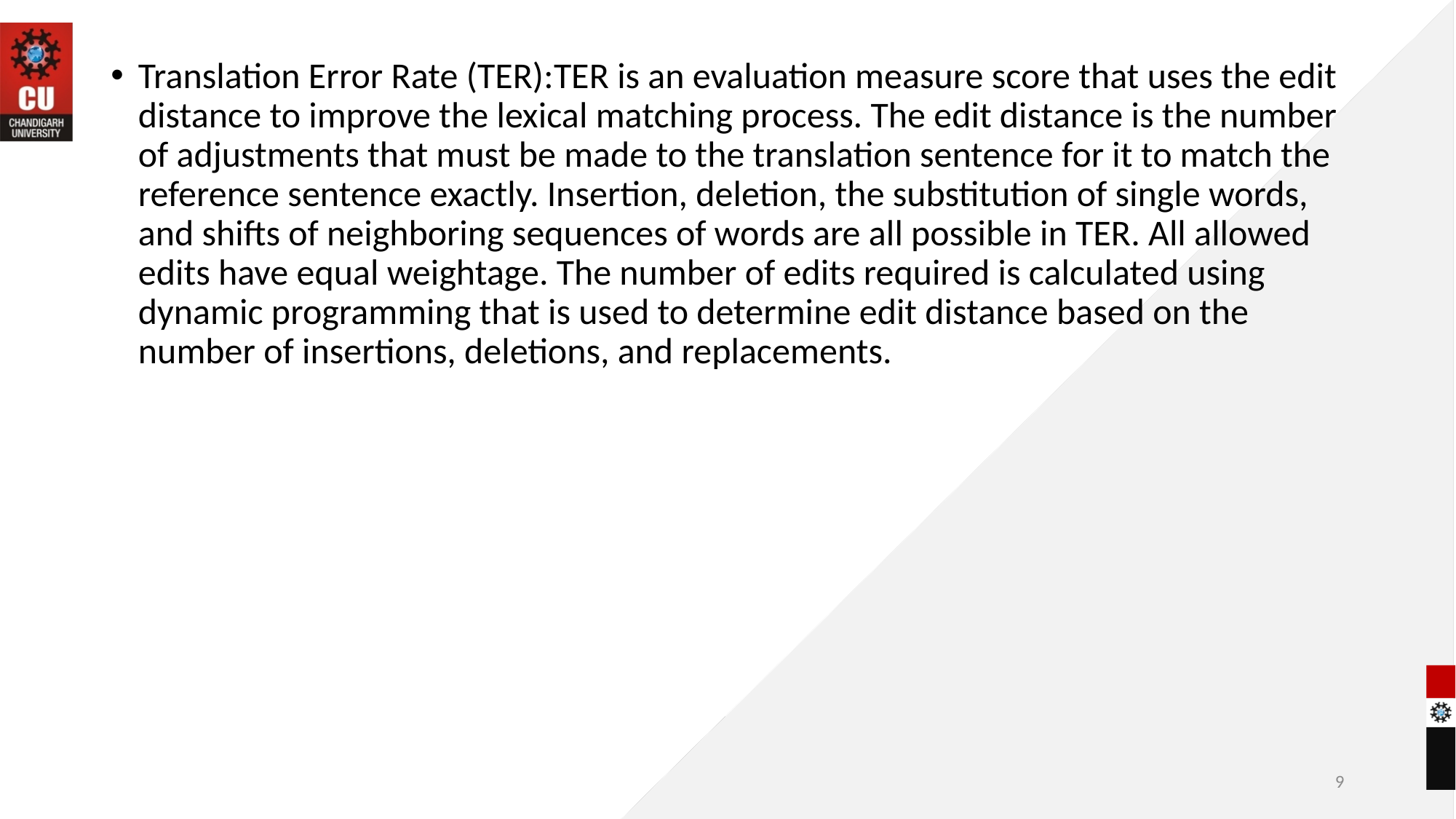

Translation Error Rate (TER):TER is an evaluation measure score that uses the edit distance to improve the lexical matching process. The edit distance is the number of adjustments that must be made to the translation sentence for it to match the reference sentence exactly. Insertion, deletion, the substitution of single words, and shifts of neighboring sequences of words are all possible in TER. All allowed edits have equal weightage. The number of edits required is calculated using dynamic programming that is used to determine edit distance based on the number of insertions, deletions, and replacements.

9